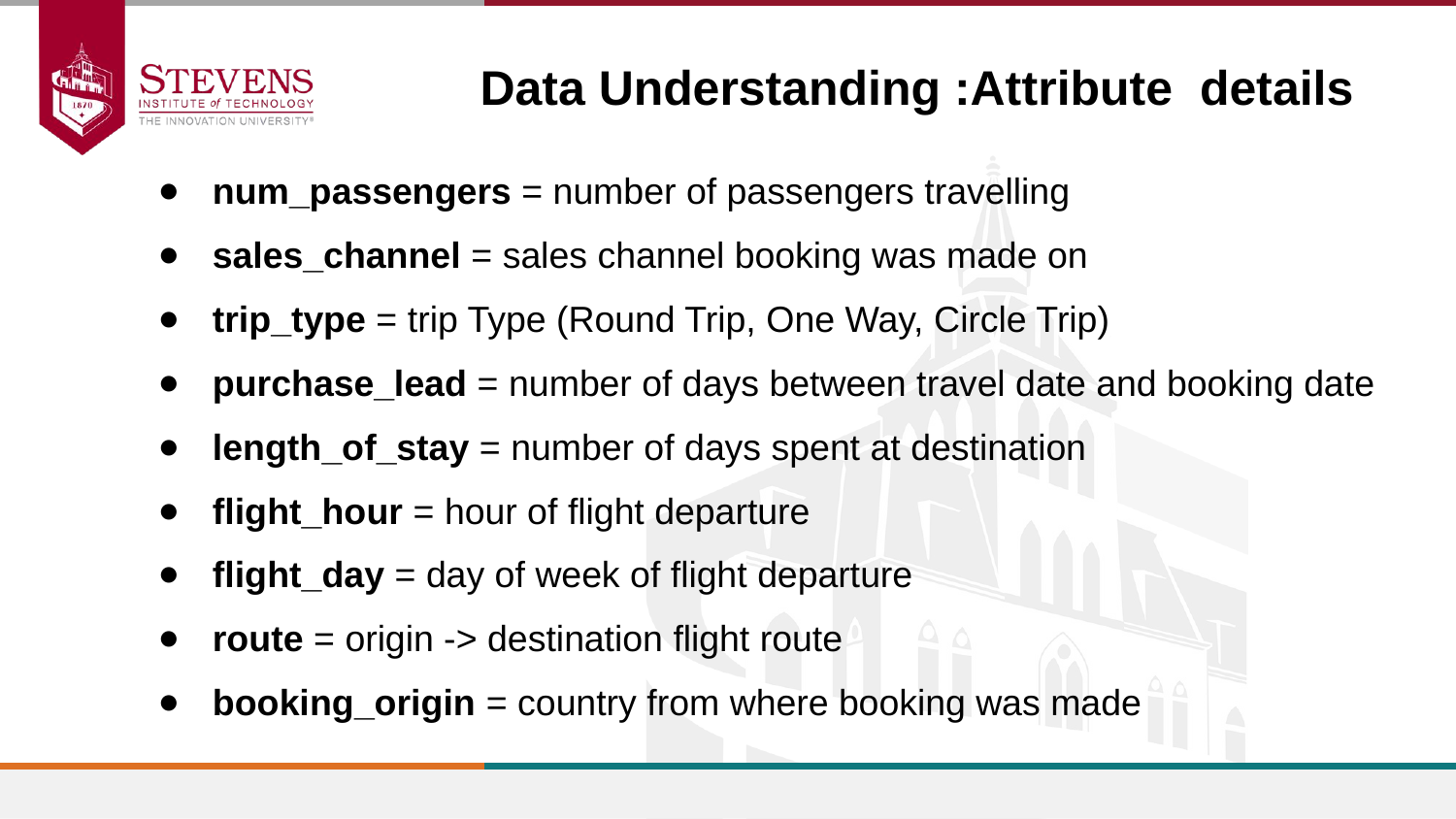

# Data Understanding :Attribute  details

num_passengers = number of passengers travelling
sales_channel = sales channel booking was made on
trip_type = trip Type (Round Trip, One Way, Circle Trip)
purchase_lead = number of days between travel date and booking date
length_of_stay = number of days spent at destination
flight_hour = hour of flight departure
flight_day = day of week of flight departure
route = origin -> destination flight route
booking_origin = country from where booking was made